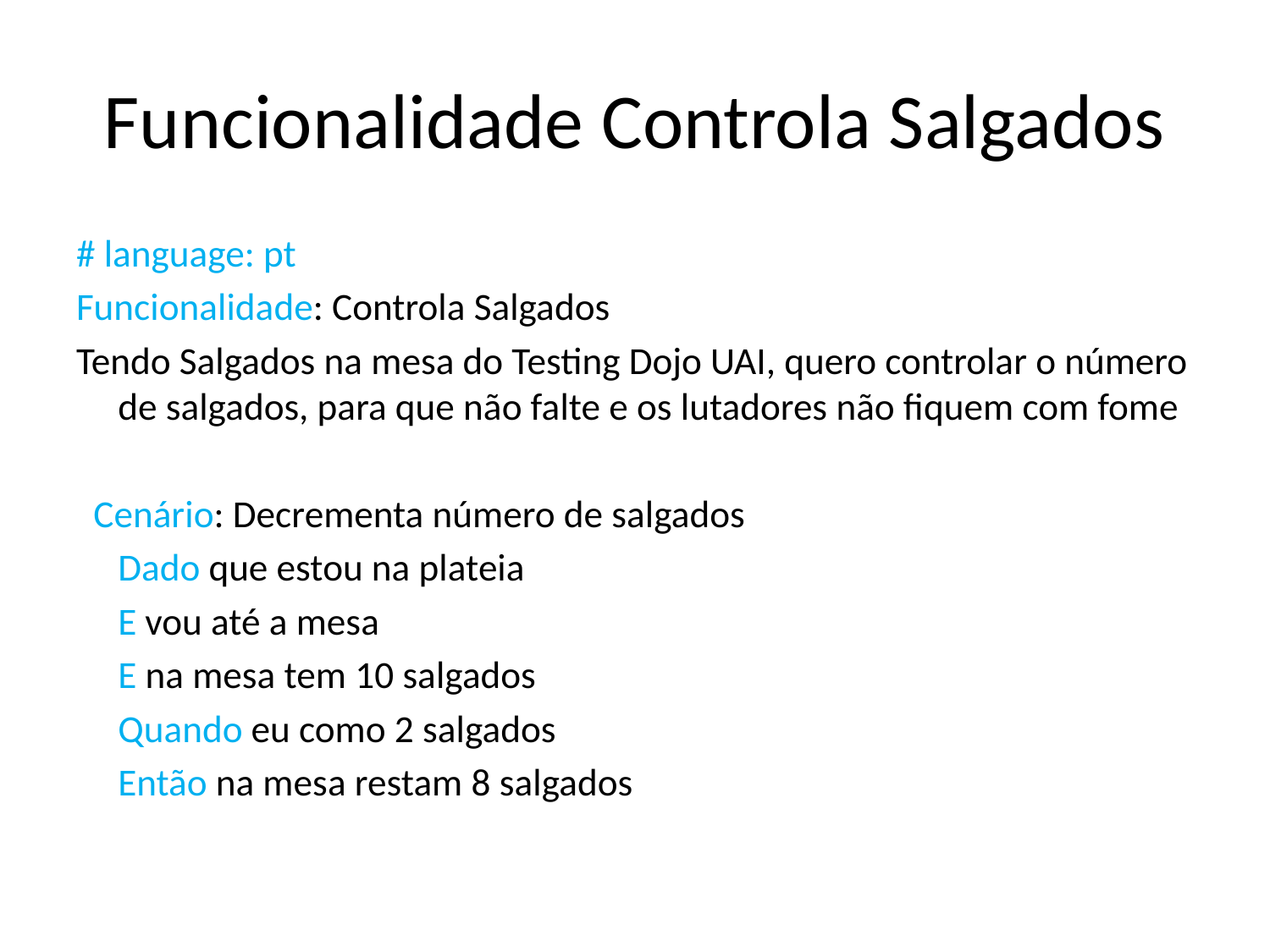

# Funcionalidade Controla Salgados
# language: pt
Funcionalidade: Controla Salgados
Tendo Salgados na mesa do Testing Dojo UAI, quero controlar o número de salgados, para que não falte e os lutadores não fiquem com fome

  Cenário: Decrementa número de salgados
    	Dado que estou na plateia
	E vou até a mesa
	E na mesa tem 10 salgados
    	Quando eu como 2 salgados
    	Então na mesa restam 8 salgados